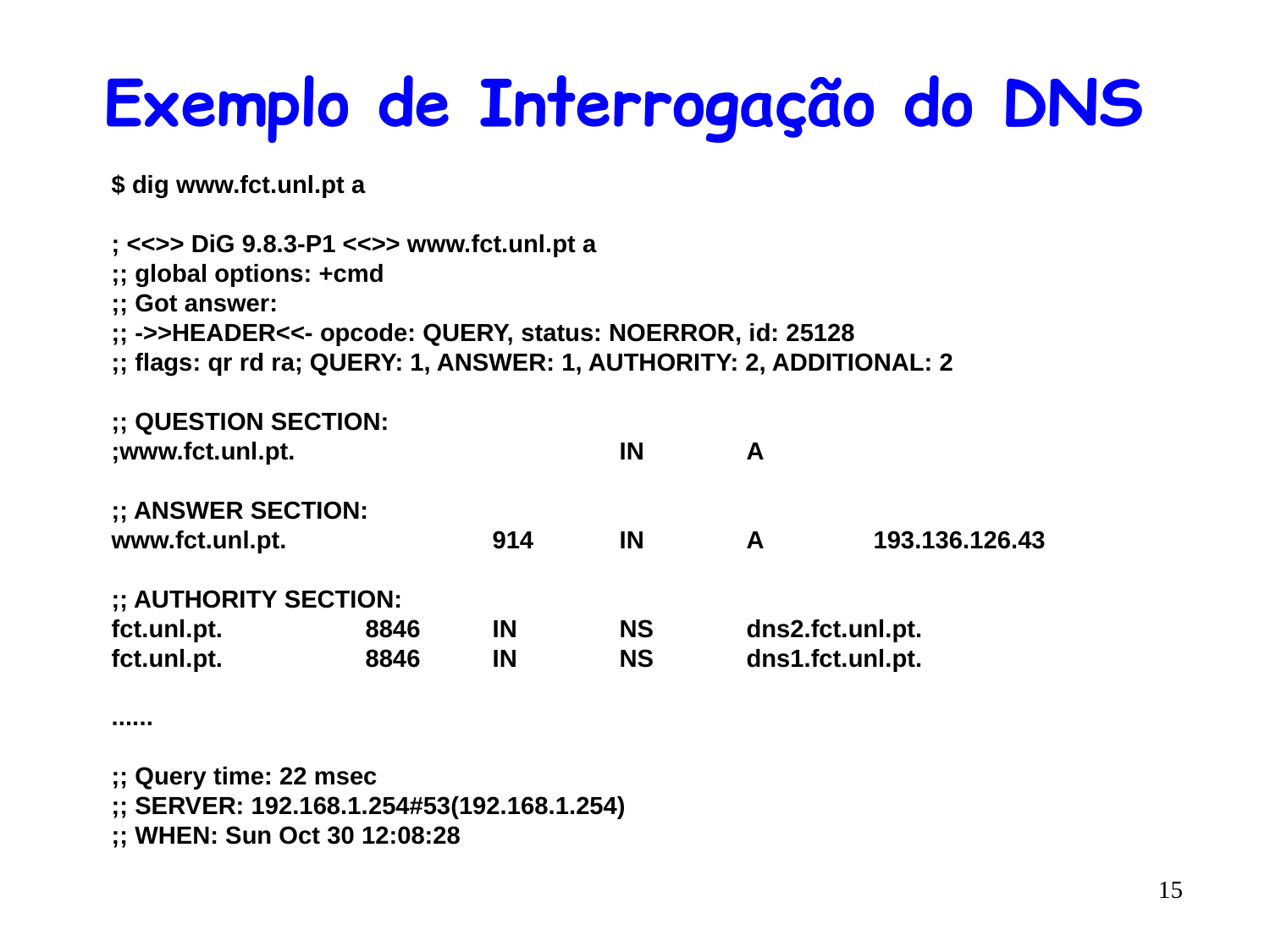

# Exemplo de Interrogação do DNS
$ dig www.fct.unl.pt a

; <<>> DiG 9.8.3-P1 <<>> www.fct.unl.pt a
;; global options: +cmd
;; Got answer:
;; ->>HEADER<<- opcode: QUERY, status: NOERROR, id: 25128
;; flags: qr rd ra; QUERY: 1, ANSWER: 1, AUTHORITY: 2, ADDITIONAL: 2

;; QUESTION SECTION:
;www.fct.unl.pt.			IN	A

;; ANSWER SECTION:
www.fct.unl.pt.		914	IN	A	193.136.126.43

;; AUTHORITY SECTION:
fct.unl.pt.		8846	IN	NS	dns2.fct.unl.pt.
fct.unl.pt.		8846	IN	NS	dns1.fct.unl.pt.

......

;; Query time: 22 msec
;; SERVER: 192.168.1.254#53(192.168.1.254)
;; WHEN: Sun Oct 30 12:08:28
15